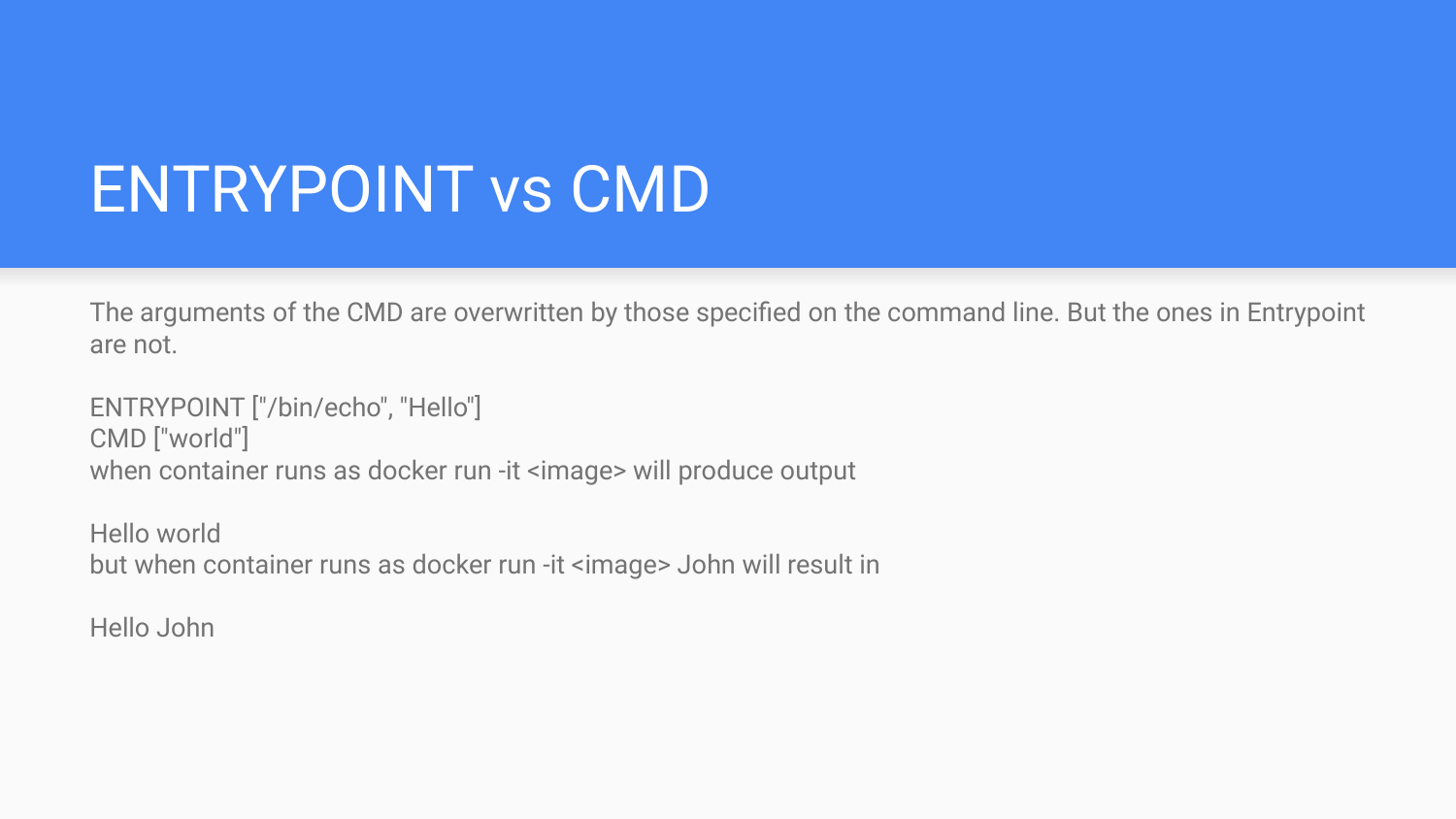

# ENTRYPOINT vs CMD
The arguments of the CMD are overwritten by those specified on the command line. But the ones in Entrypoint are not.

ENTRYPOINT ["/bin/echo", "Hello"]
CMD ["world"]
when container runs as docker run -it <image> will produce output

Hello world
but when container runs as docker run -it <image> John will result in

Hello John